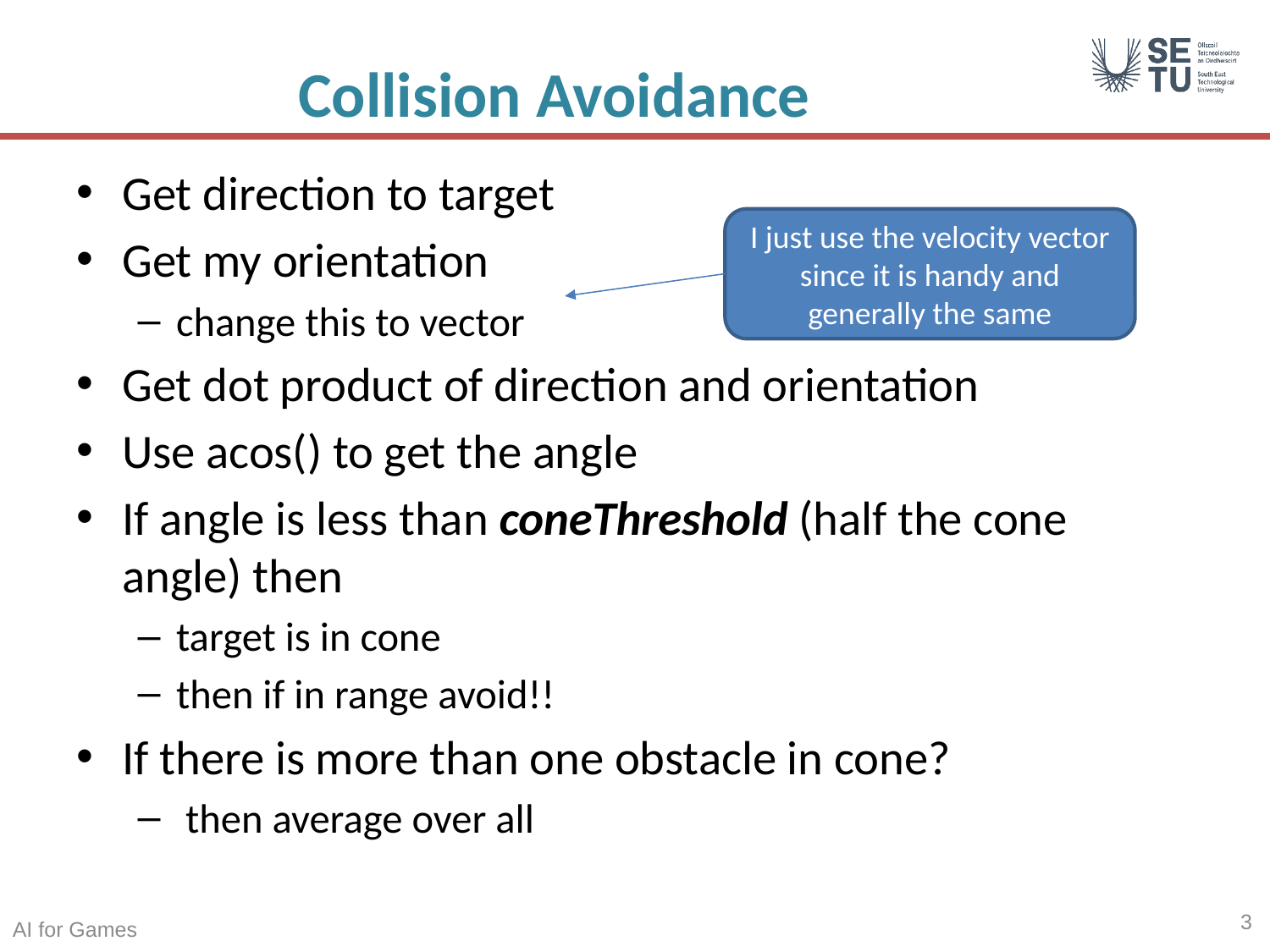

# Collision Avoidance
Get direction to target
Get my orientation
change this to vector
Get dot product of direction and orientation
Use acos() to get the angle
If angle is less than coneThreshold (half the cone angle) then
target is in cone
then if in range avoid!!
If there is more than one obstacle in cone?
 then average over all
I just use the velocity vector since it is handy and generally the same
3